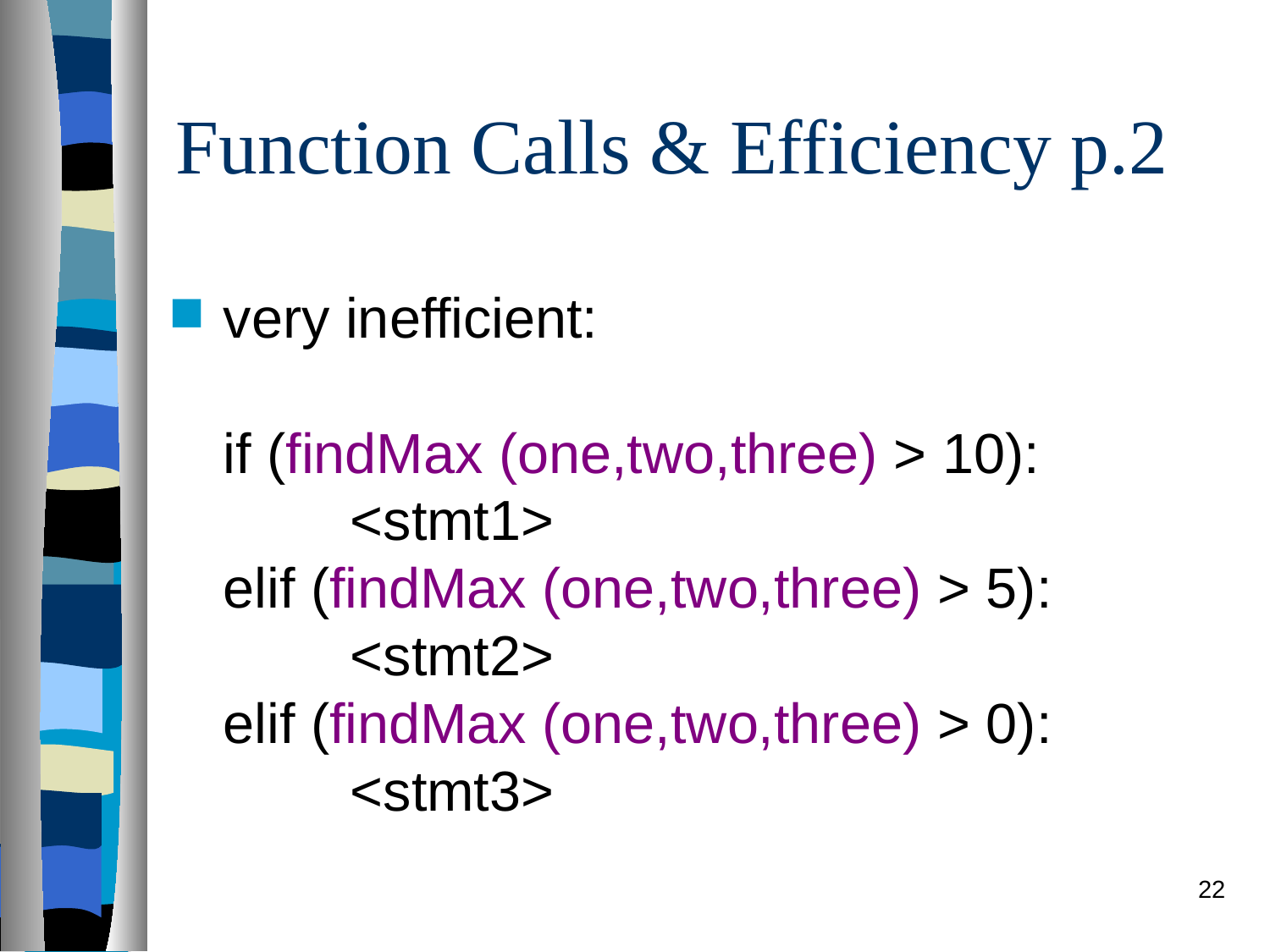

# Function Calls & Efficiency p.2
very inefficient:
if (findMax (one,two,three) > 10):
	<stmt1>
elif (findMax (one,two,three) > 5):
	<stmt2>
elif (findMax (one,two,three) > 0):
	<stmt3>
22